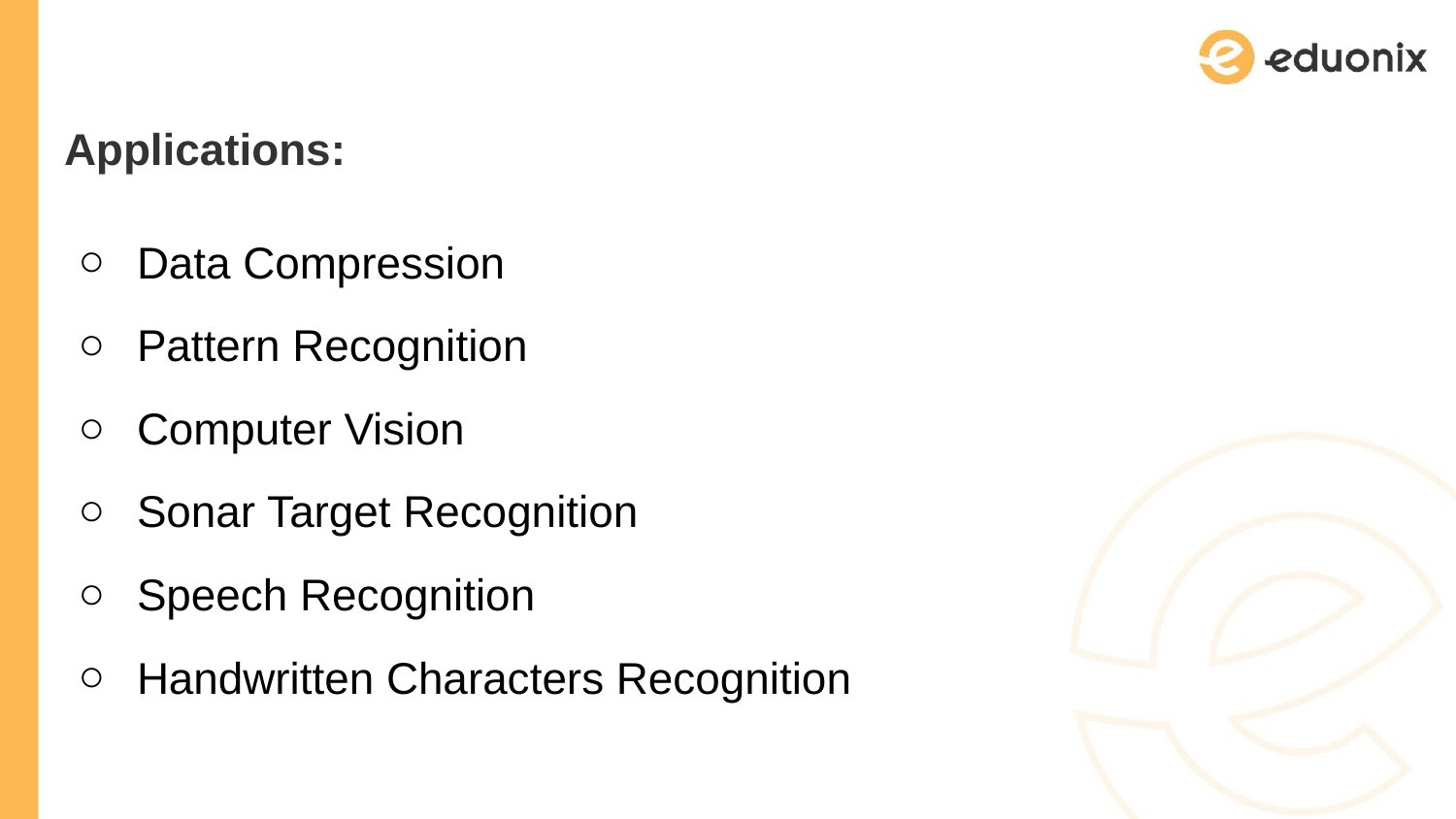

Applications:
Data Compression
Pattern Recognition
Computer Vision
Sonar Target Recognition
Speech Recognition
Handwritten Characters Recognition